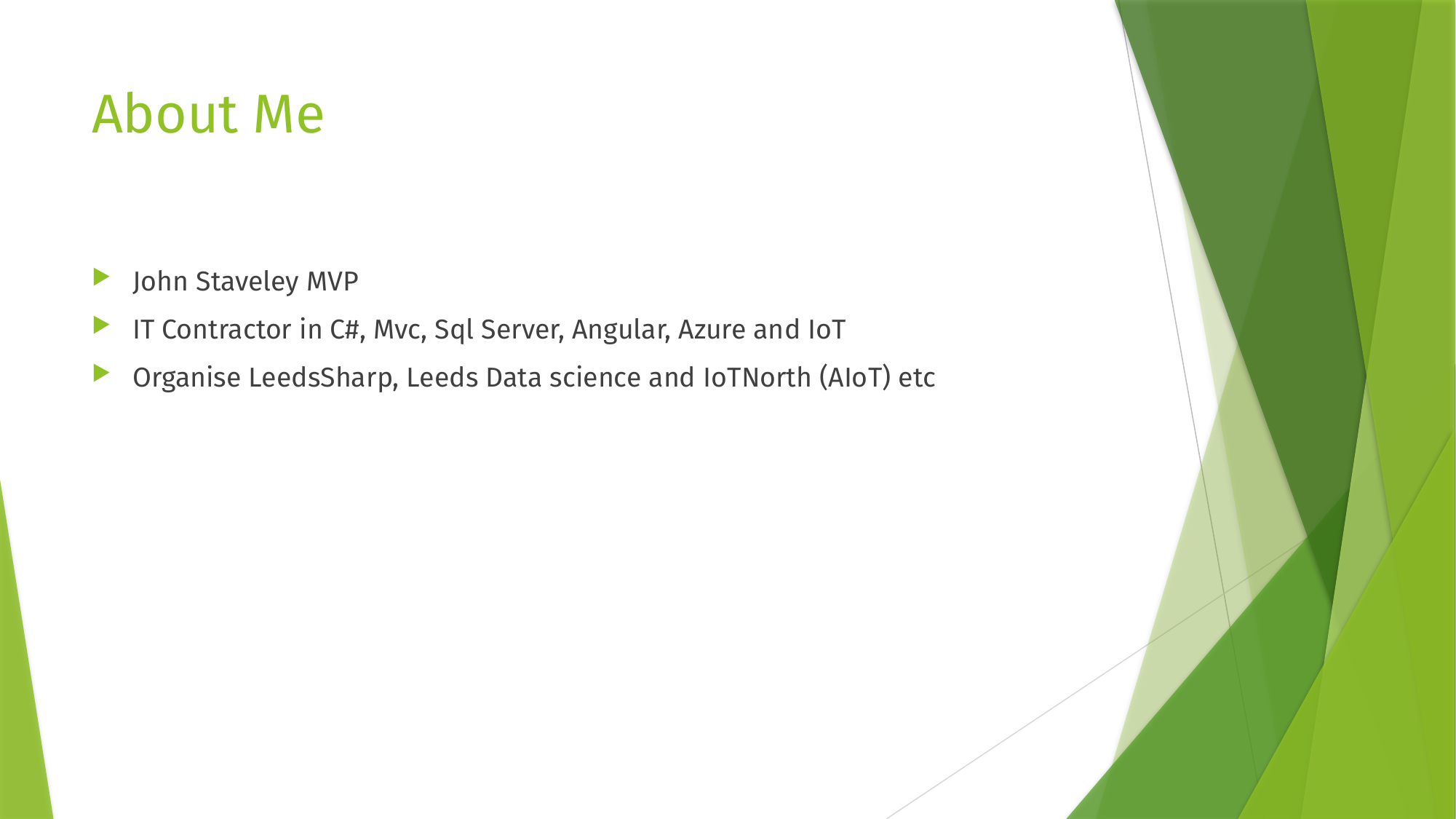

# About Me
John Staveley MVP
IT Contractor in C#, Mvc, Sql Server, Angular, Azure and IoT
Organise LeedsSharp, Leeds Data science and IoTNorth (AIoT) etc